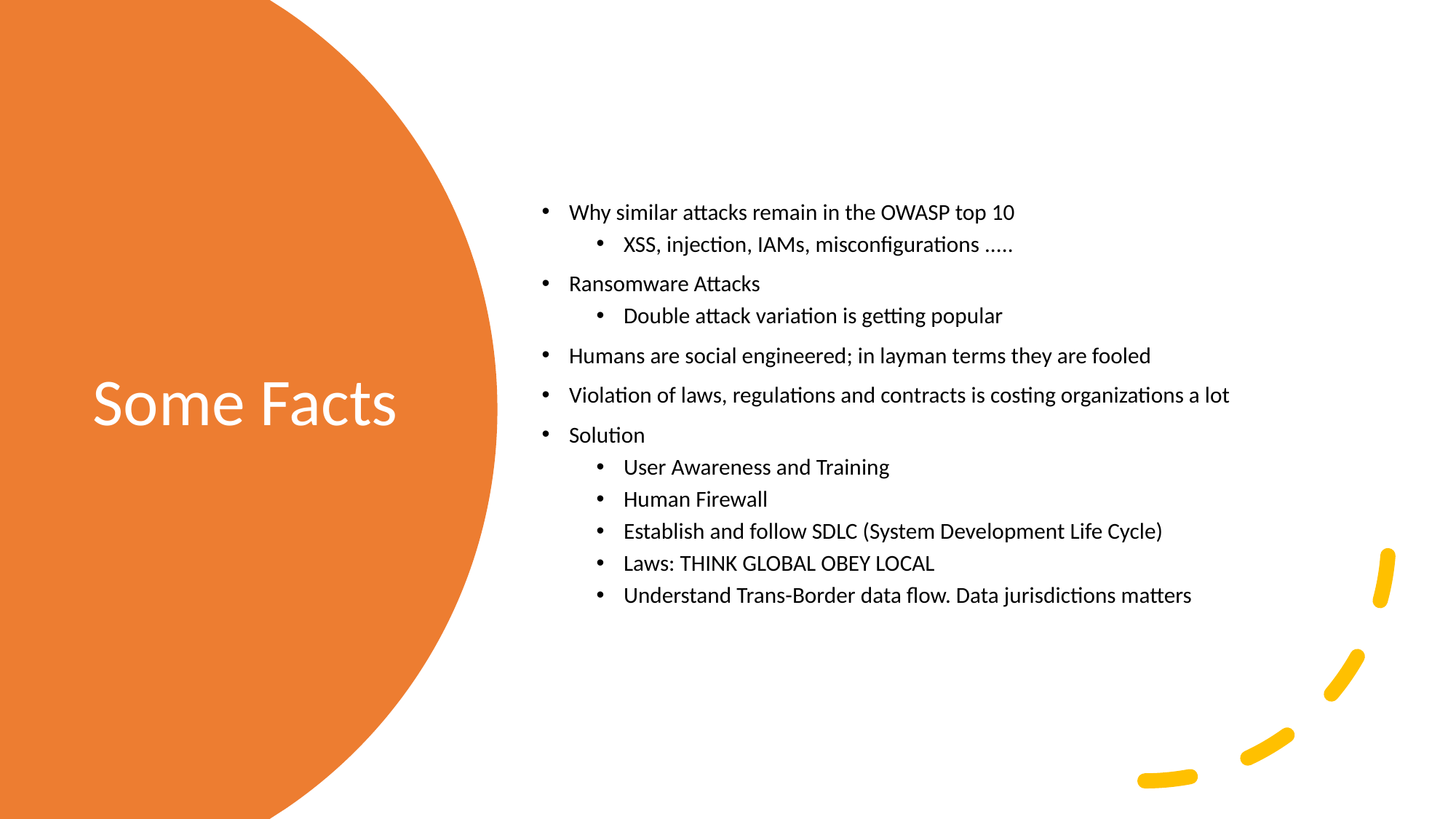

Why similar attacks remain in the OWASP top 10
XSS, injection, IAMs, misconfigurations .....
Ransomware Attacks
Double attack variation is getting popular
Humans are social engineered; in layman terms they are fooled
Violation of laws, regulations and contracts is costing organizations a lot
Solution
User Awareness and Training
Human Firewall
Establish and follow SDLC (System Development Life Cycle)
Laws: THINK GLOBAL OBEY LOCAL
Understand Trans-Border data flow. Data jurisdictions matters
# Some Facts